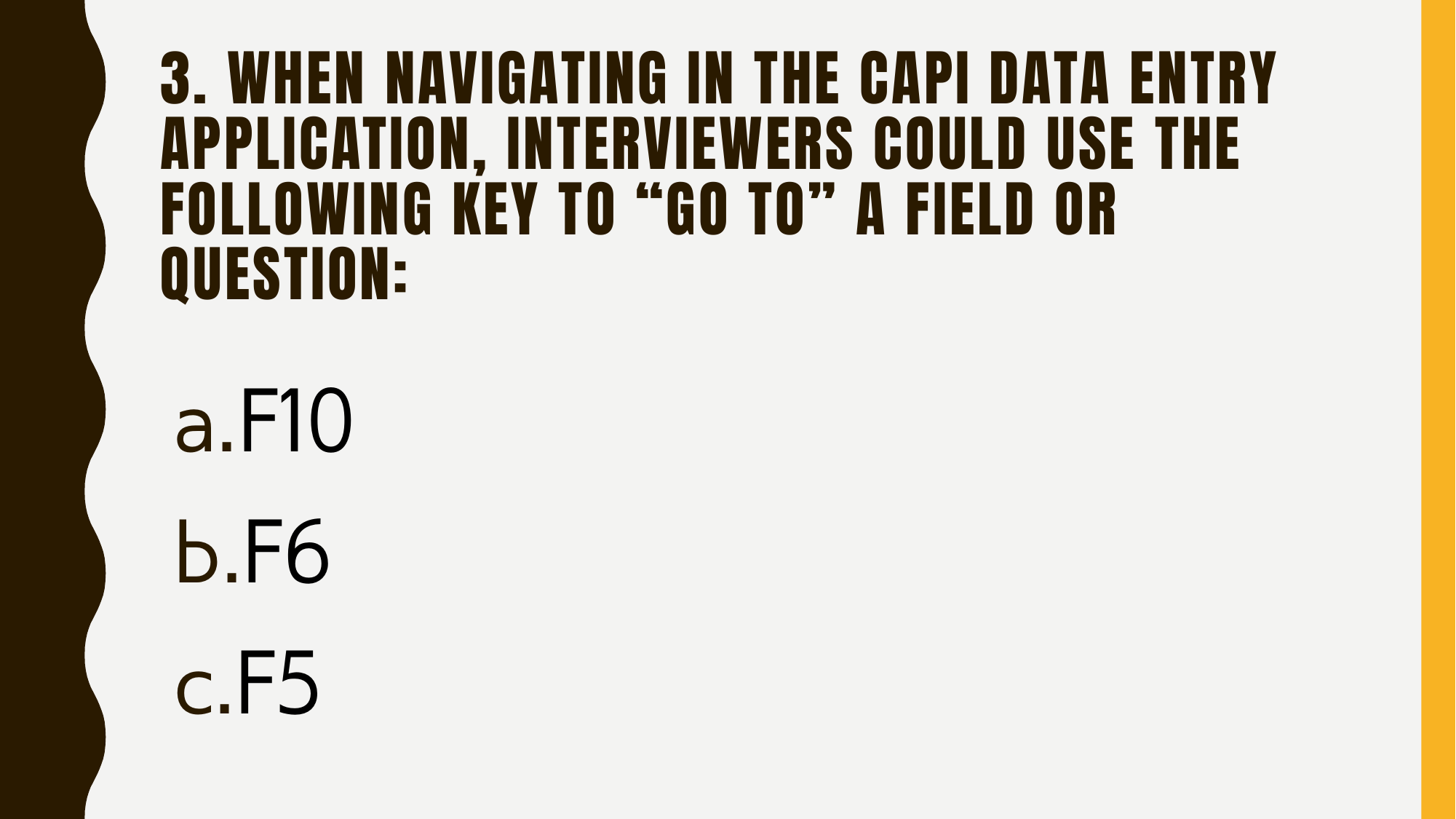

# 3. When navigating in the capi data entry application, interviewers could use the following key to “go to” a field or question:
F10
F6
F5